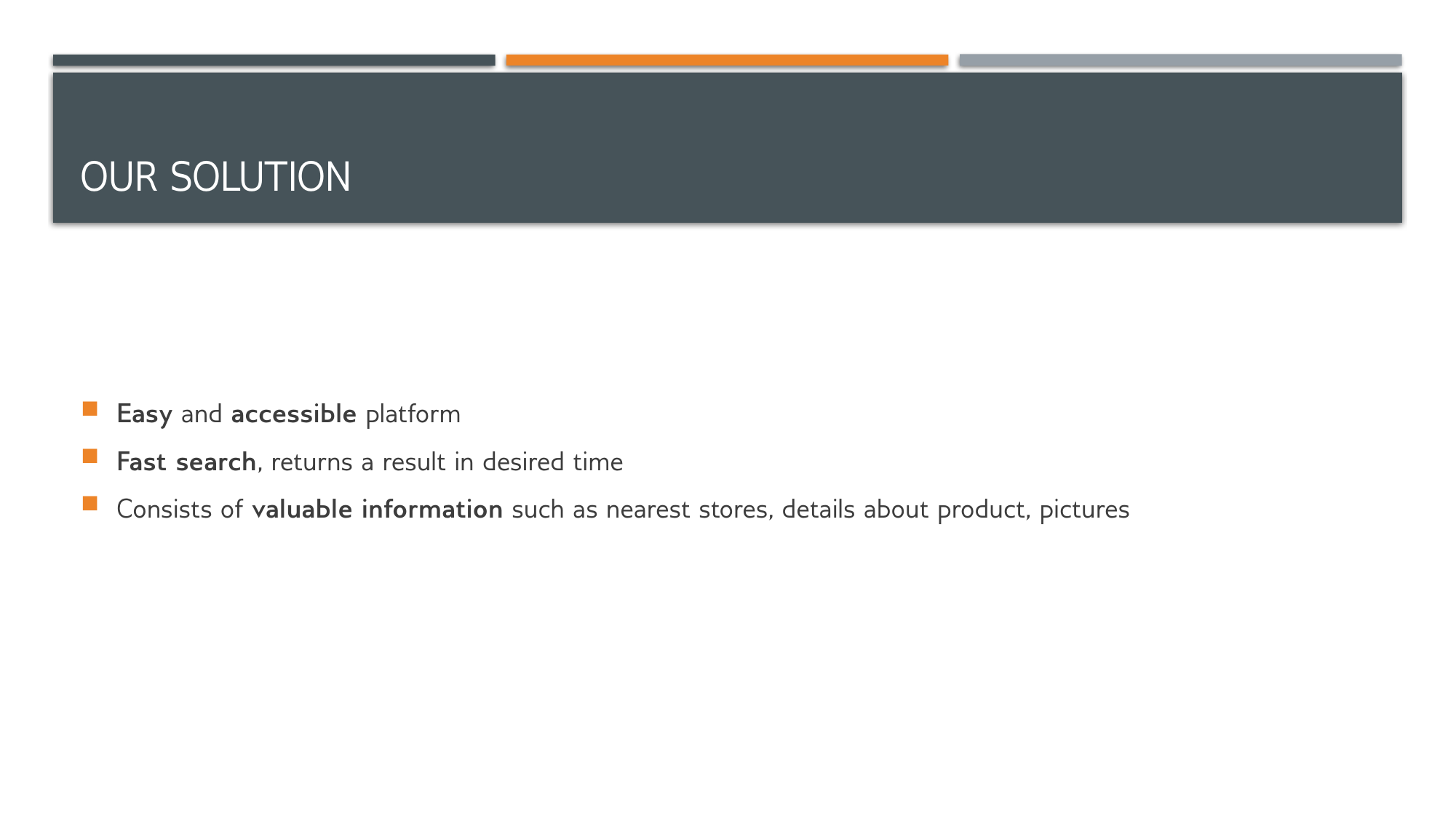

# Our solution
Easy and accessible platform
Fast search, returns a result in desired time
Consists of valuable information such as nearest stores, details about product, pictures